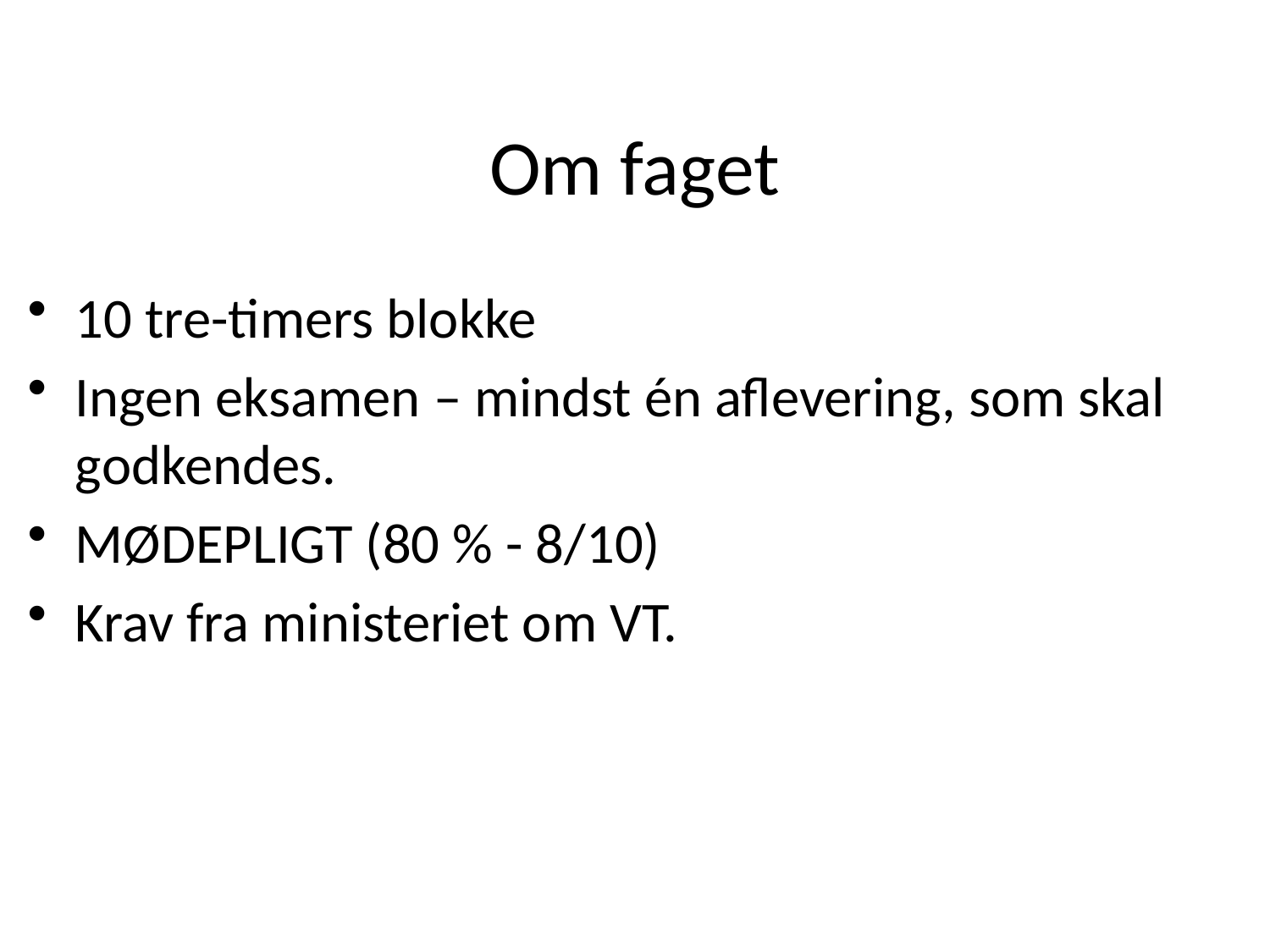

# Om faget
10 tre-timers blokke
Ingen eksamen – mindst én aflevering, som skal godkendes.
MØDEPLIGT (80 % - 8/10)
Krav fra ministeriet om VT.